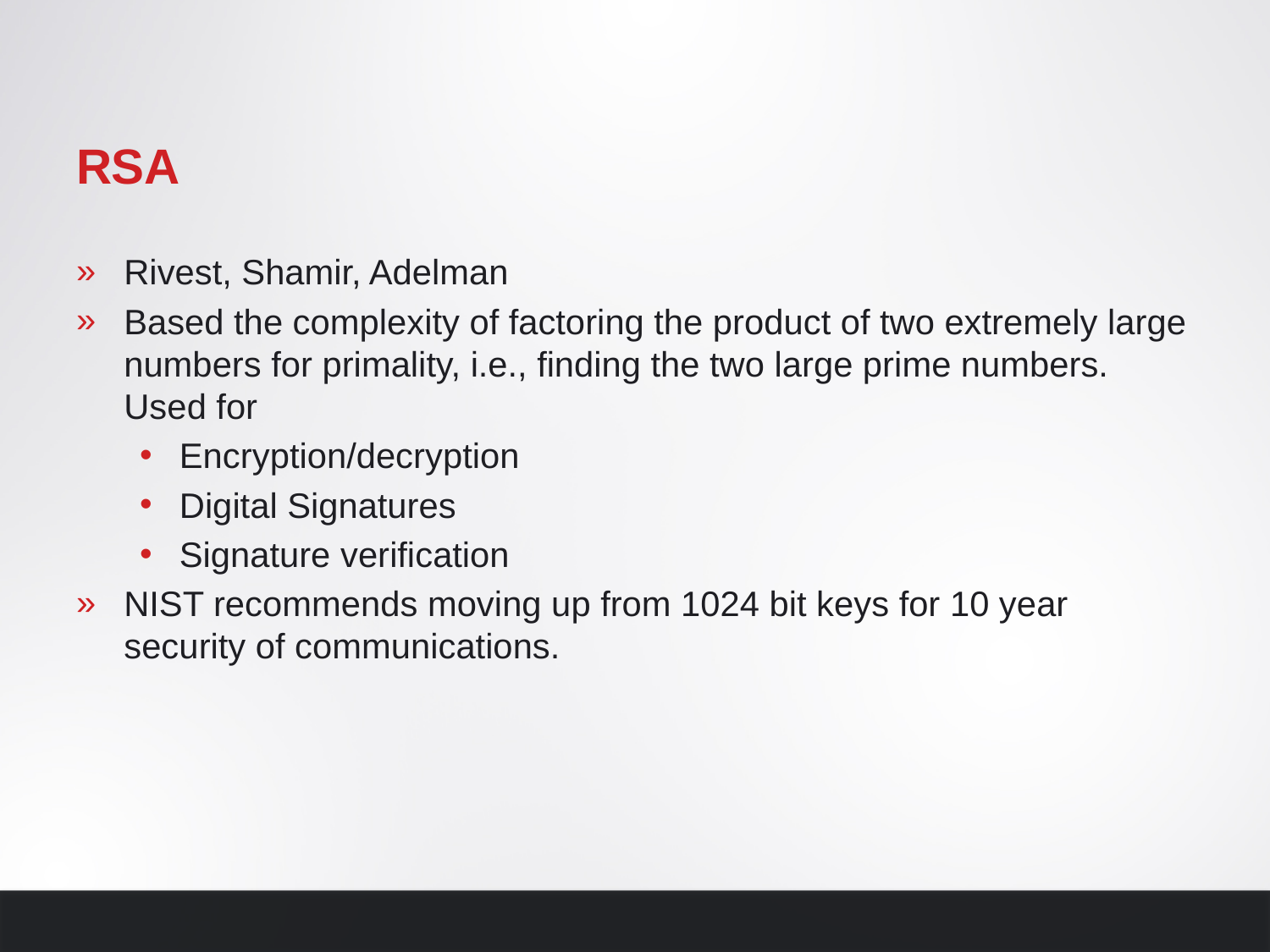

# RSA
Rivest, Shamir, Adelman
Based the complexity of factoring the product of two extremely large numbers for primality, i.e., finding the two large prime numbers. Used for
Encryption/decryption
Digital Signatures
Signature verification
NIST recommends moving up from 1024 bit keys for 10 year security of communications.